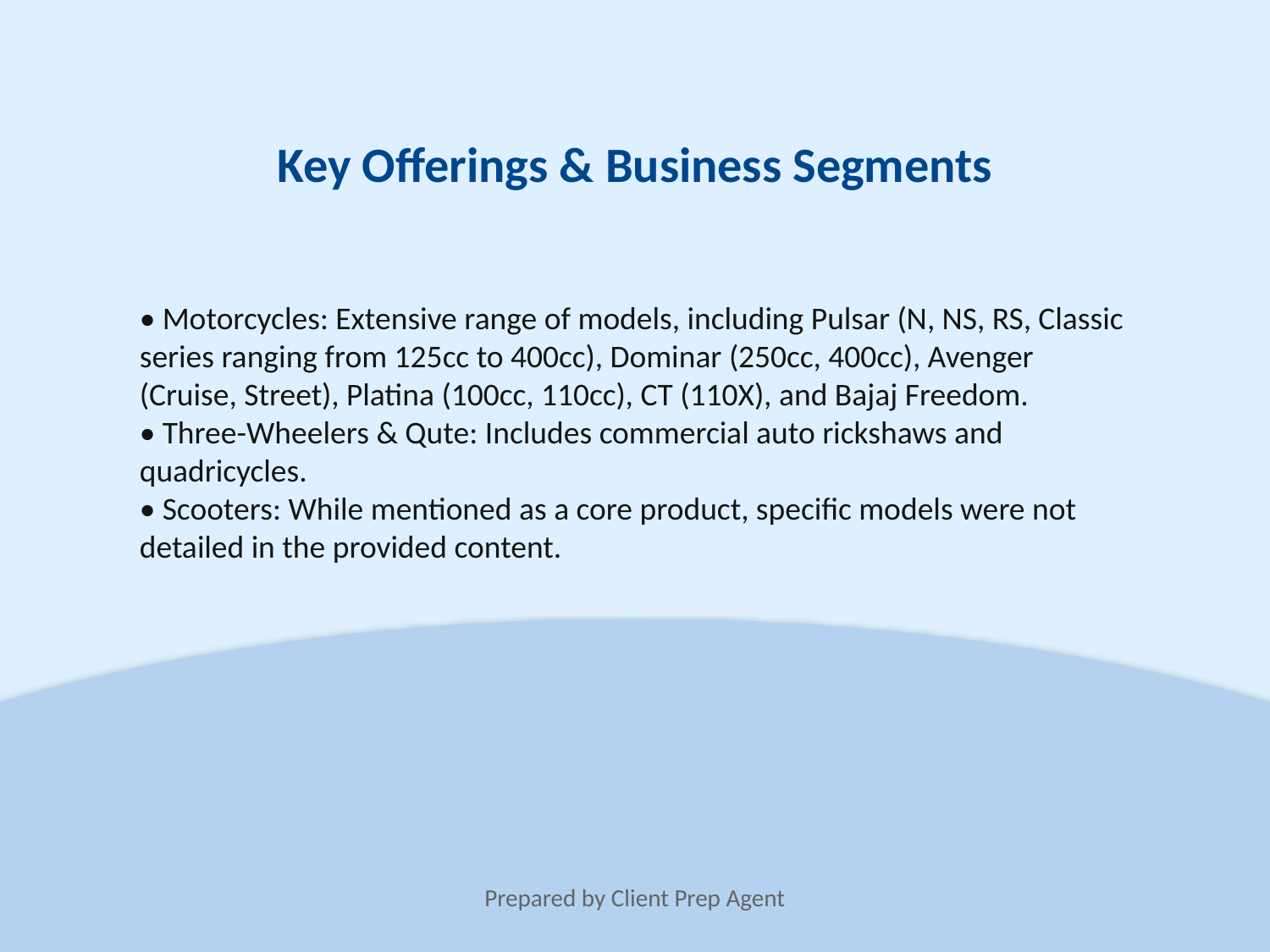

Key Offerings & Business Segments

• Motorcycles: Extensive range of models, including Pulsar (N, NS, RS, Classic series ranging from 125cc to 400cc), Dominar (250cc, 400cc), Avenger (Cruise, Street), Platina (100cc, 110cc), CT (110X), and Bajaj Freedom.
• Three-Wheelers & Qute: Includes commercial auto rickshaws and quadricycles.
• Scooters: While mentioned as a core product, specific models were not detailed in the provided content.

Prepared by Client Prep Agent